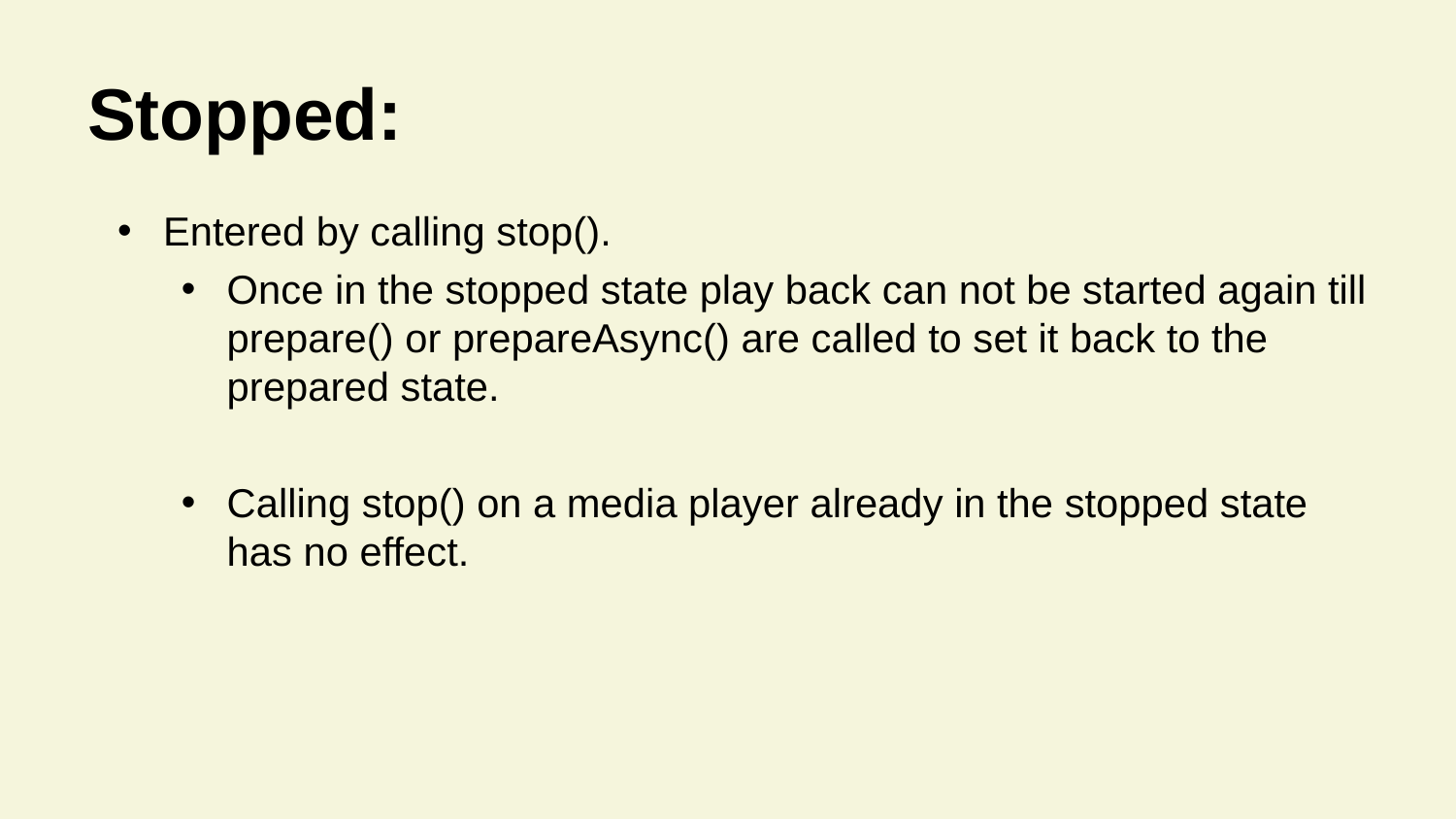

# Stopped:
Entered by calling stop().
Once in the stopped state play back can not be started again till prepare() or prepareAsync() are called to set it back to the prepared state.

Calling stop() on a media player already in the stopped state has no effect.